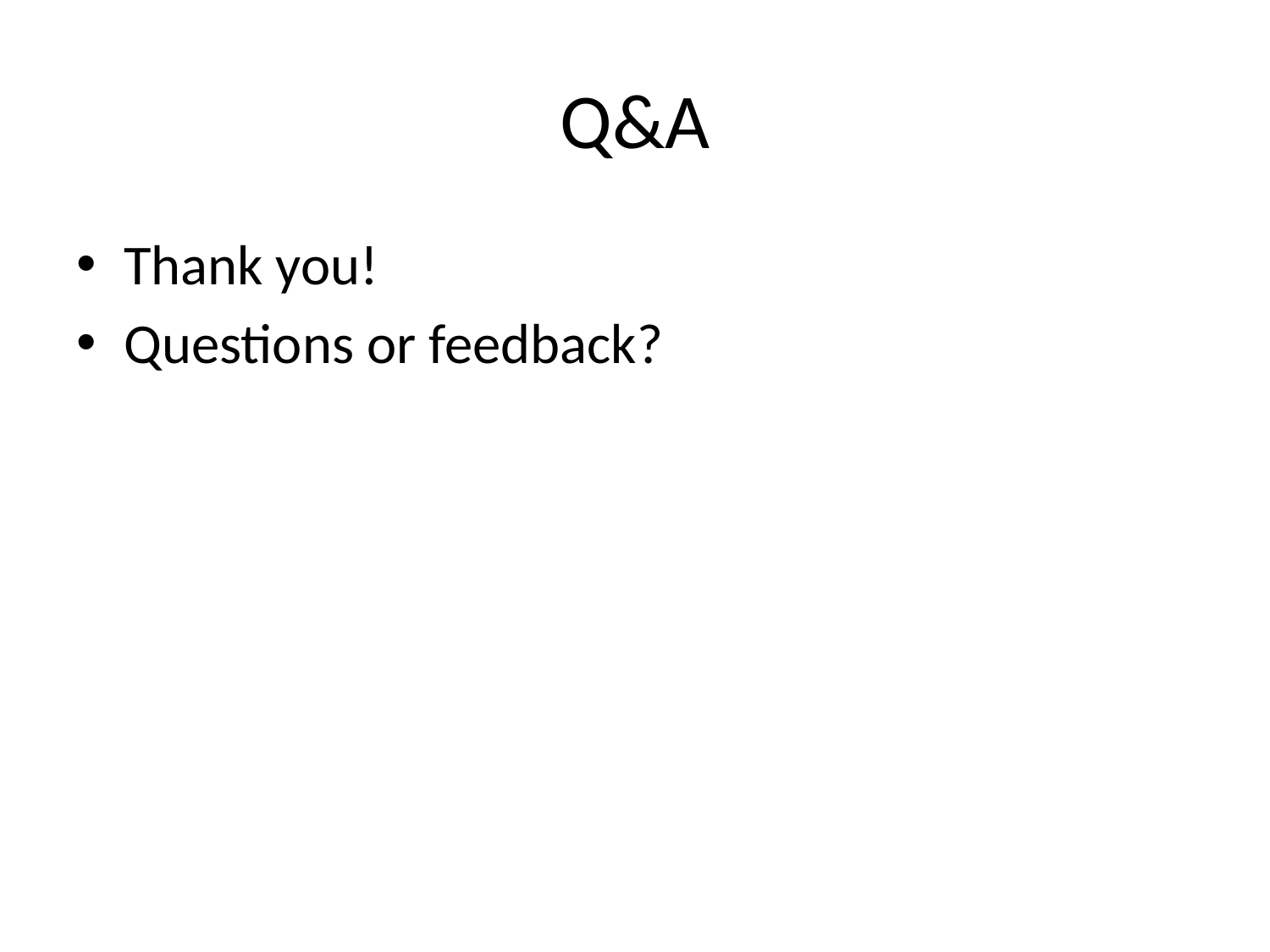

# Q&A
Thank you!
Questions or feedback?